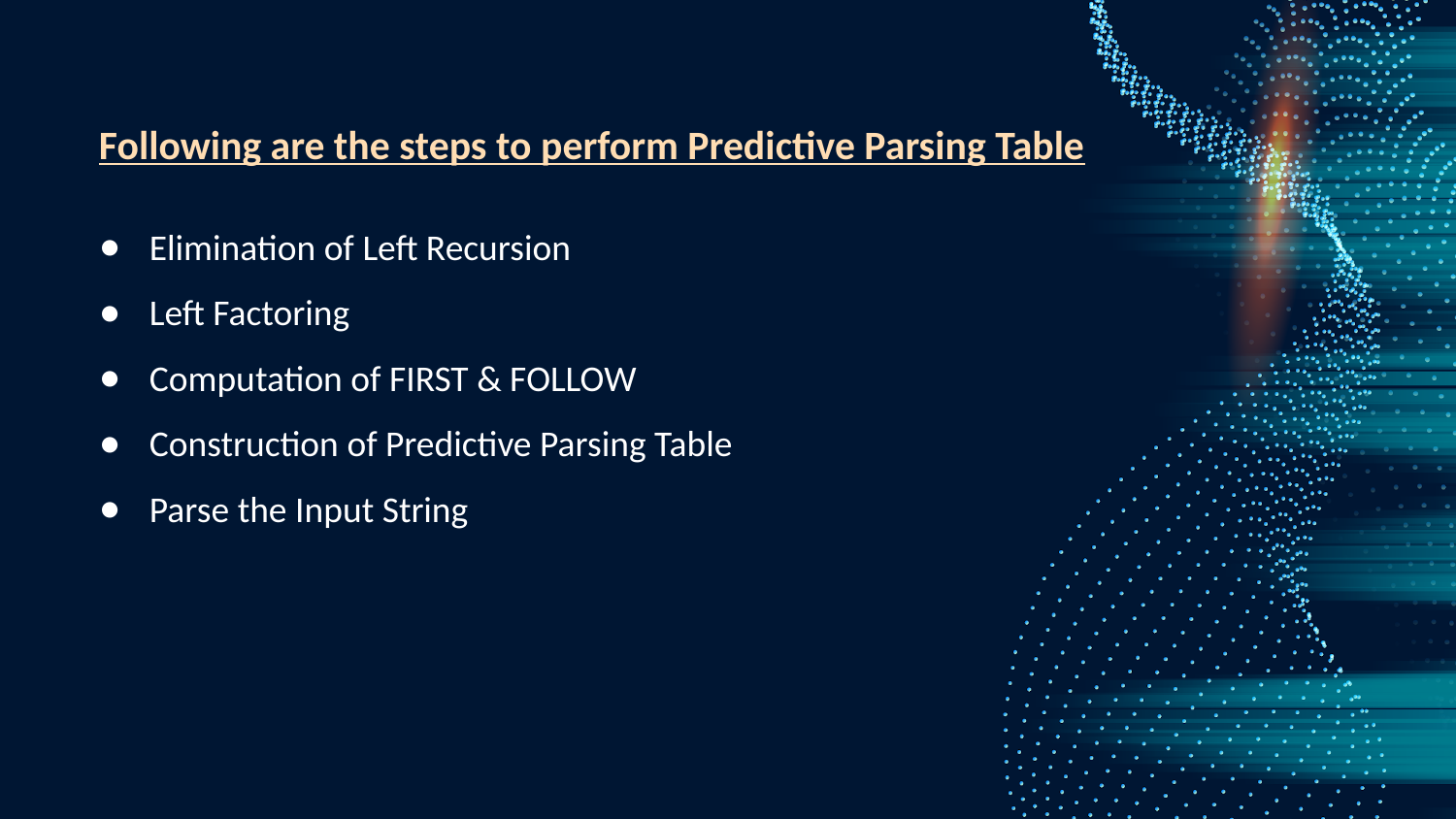

Following are the steps to perform Predictive Parsing Table

Elimination of Left Recursion
Left Factoring
Computation of FIRST & FOLLOW
Construction of Predictive Parsing Table
Parse the Input String